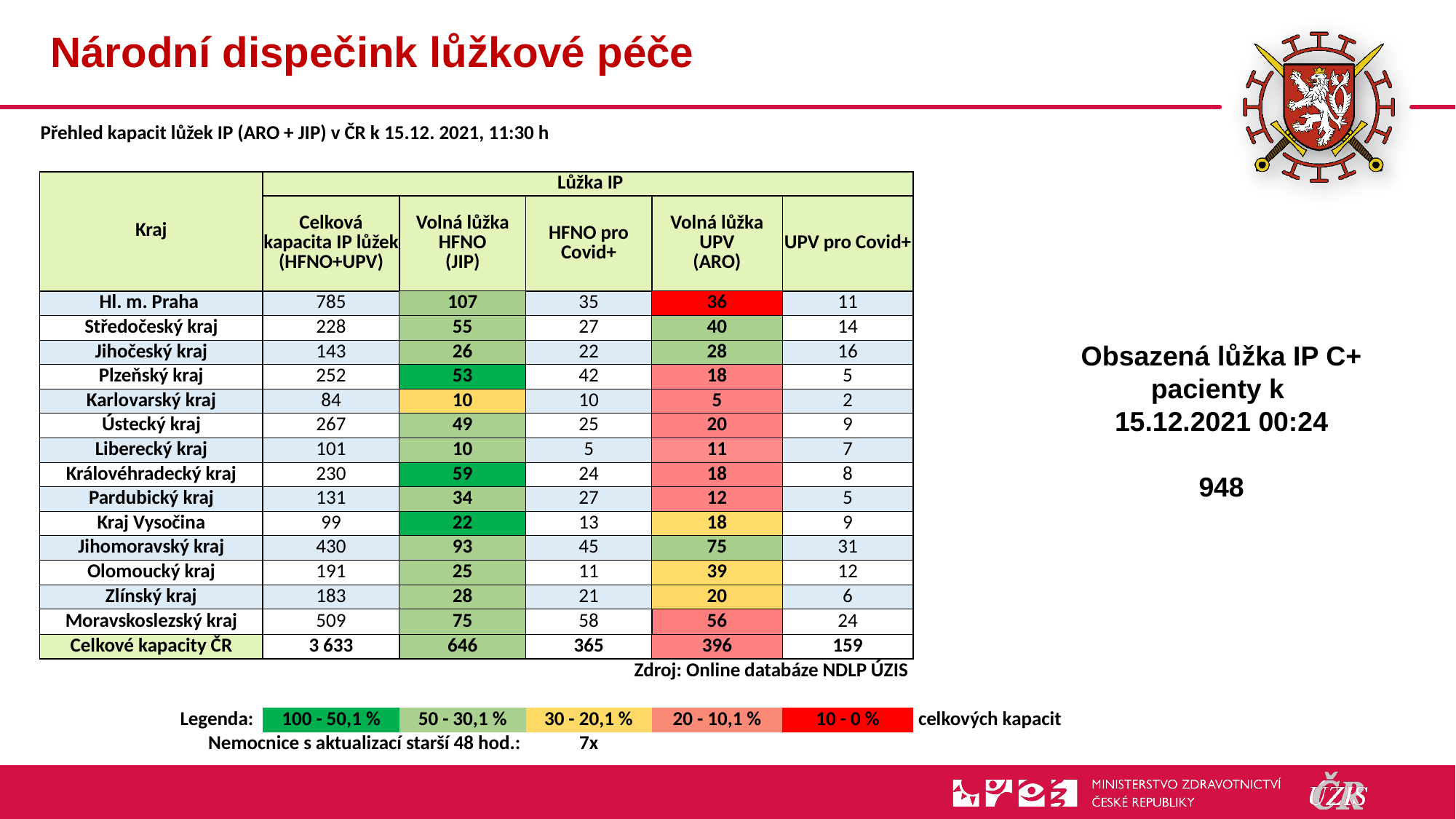

# Národní dispečink lůžkové péče
| Přehled kapacit lůžek IP (ARO + JIP) v ČR k 15.12. 2021, 11:30 h |  |  |  |  |  |  |
| --- | --- | --- | --- | --- | --- | --- |
|  |  |  |  |  |  |  |
| Kraj | Lůžka IP |  |  |  |  |  |
|  | Celková kapacita IP lůžek (HFNO+UPV) | Volná lůžka HFNO (JIP) | HFNO pro Covid+ | Volná lůžka UPV (ARO) | UPV pro Covid+ |  |
| Hl. m. Praha | 785 | 107 | 35 | 36 | 11 |  |
| Středočeský kraj | 228 | 55 | 27 | 40 | 14 |  |
| Jihočeský kraj | 143 | 26 | 22 | 28 | 16 |  |
| Plzeňský kraj | 252 | 53 | 42 | 18 | 5 |  |
| Karlovarský kraj | 84 | 10 | 10 | 5 | 2 |  |
| Ústecký kraj | 267 | 49 | 25 | 20 | 9 |  |
| Liberecký kraj | 101 | 10 | 5 | 11 | 7 |  |
| Královéhradecký kraj | 230 | 59 | 24 | 18 | 8 |  |
| Pardubický kraj | 131 | 34 | 27 | 12 | 5 |  |
| Kraj Vysočina | 99 | 22 | 13 | 18 | 9 |  |
| Jihomoravský kraj | 430 | 93 | 45 | 75 | 31 |  |
| Olomoucký kraj | 191 | 25 | 11 | 39 | 12 |  |
| Zlínský kraj | 183 | 28 | 21 | 20 | 6 |  |
| Moravskoslezský kraj | 509 | 75 | 58 | 56 | 24 |  |
| Celkové kapacity ČR | 3 633 | 646 | 365 | 396 | 159 |  |
| Zdroj: Online databáze NDLP ÚZIS |  |  |  |  |  |  |
|  |  |  |  |  |  |  |
| Legenda: | 100 - 50,1 % | 50 - 30,1 % | 30 - 20,1 % | 20 - 10,1 % | 10 - 0 % | celkových kapacit |
| Nemocnice s aktualizací starší 48 hod.: |  |  | 7x |  |  |  |
Obsazená lůžka IP C+ pacienty k
15.12.2021 00:24

948